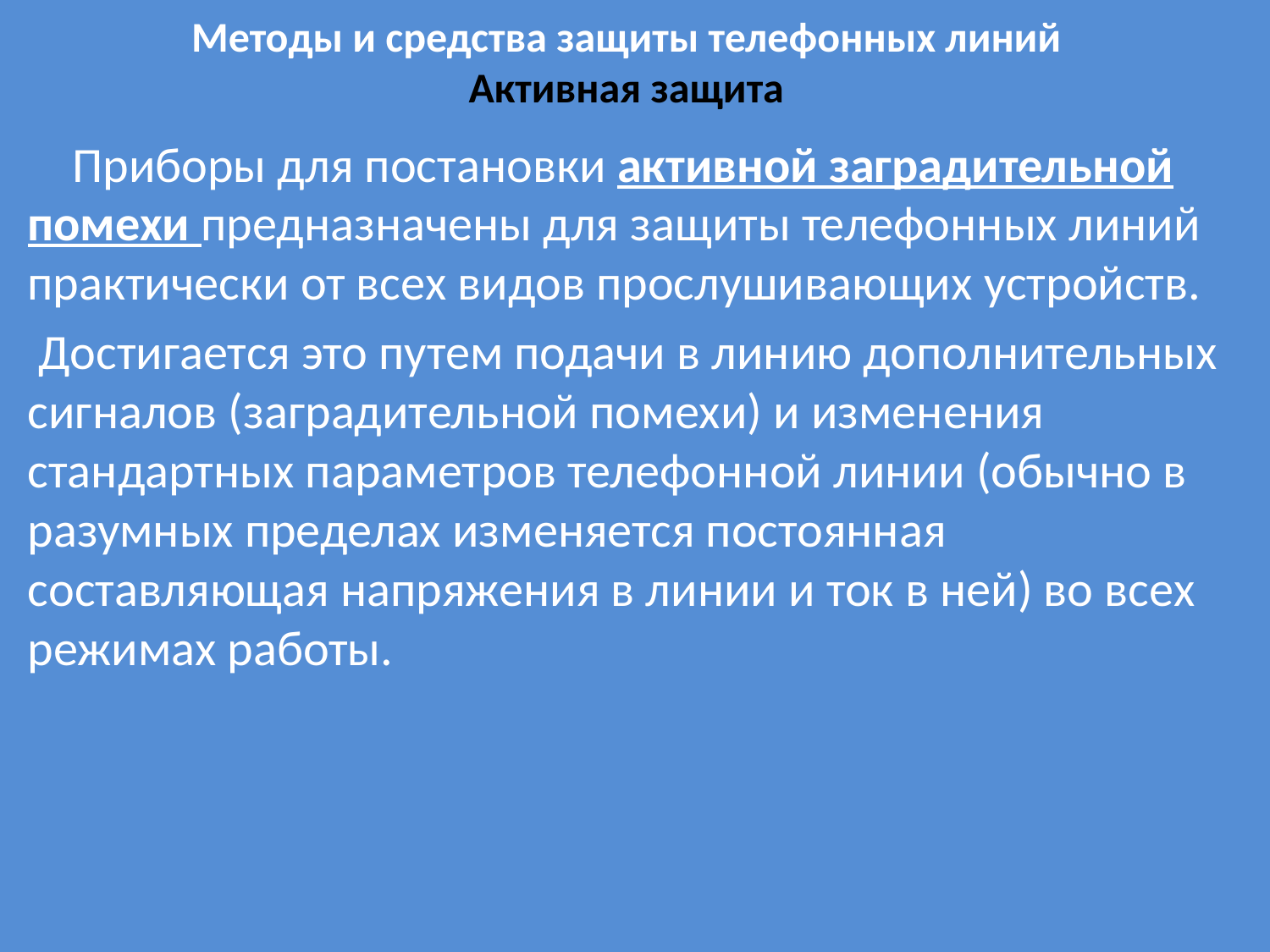

# Методы и средства защиты телефонных линий Активная защита
    Приборы для постановки активной заградительной помехи предназначены для защиты телефонных линий практически от всех видов прослушивающих устройств.
 Достигается это путем подачи в линию дополнительных сигналов (заградительной помехи) и изменения стандартных параметров телефонной линии (обычно в разумных пределах изменяется постоянная составляющая напряжения в линии и ток в ней) во всех режимах работы.